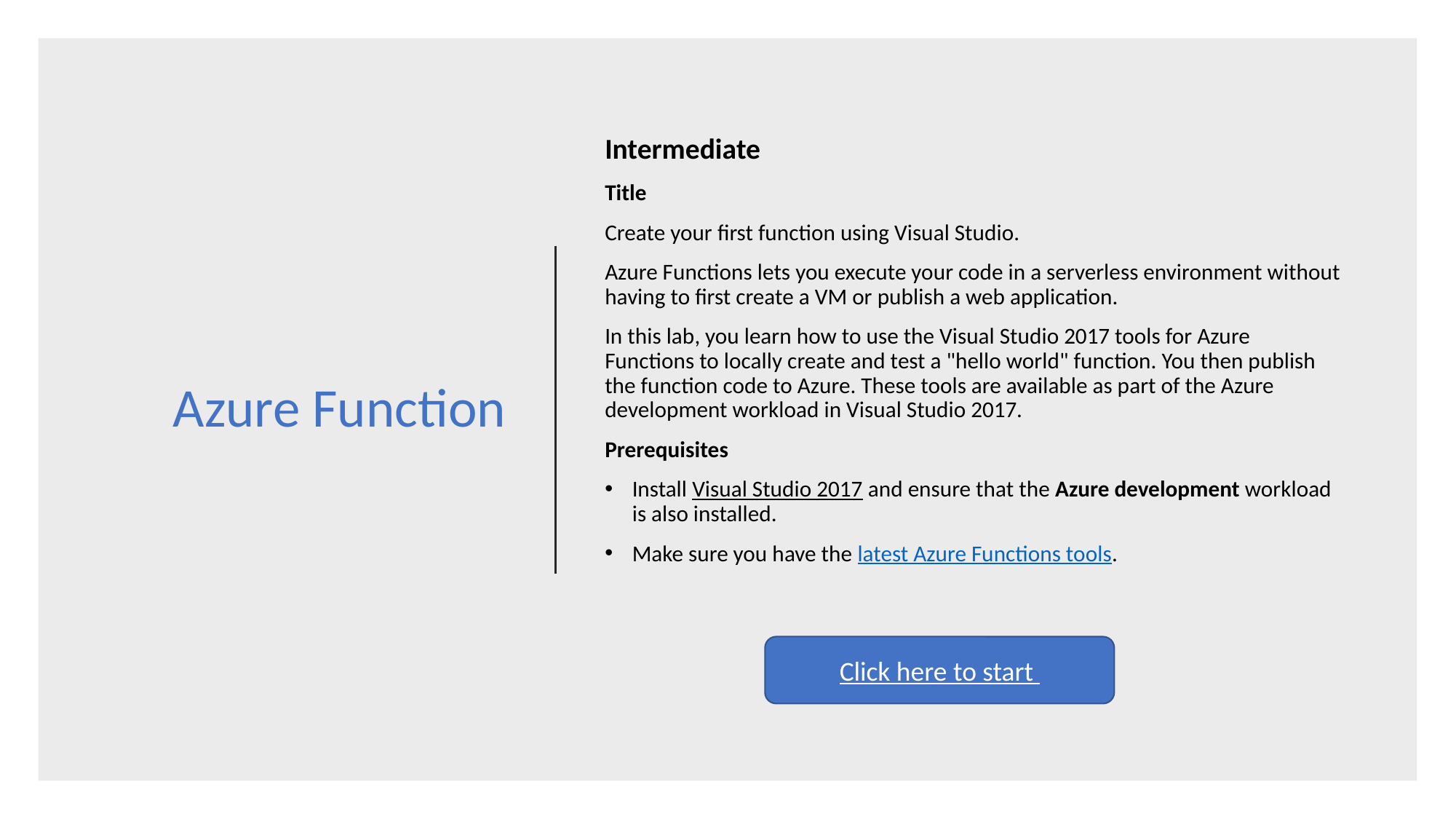

Intermediate
Title
Create your first function using Visual Studio.
Azure Functions lets you execute your code in a serverless environment without having to first create a VM or publish a web application.
In this lab, you learn how to use the Visual Studio 2017 tools for Azure Functions to locally create and test a "hello world" function. You then publish the function code to Azure. These tools are available as part of the Azure development workload in Visual Studio 2017.
Prerequisites
Install Visual Studio 2017 and ensure that the Azure development workload is also installed.
Make sure you have the latest Azure Functions tools.

# Azure Function
Click here to start